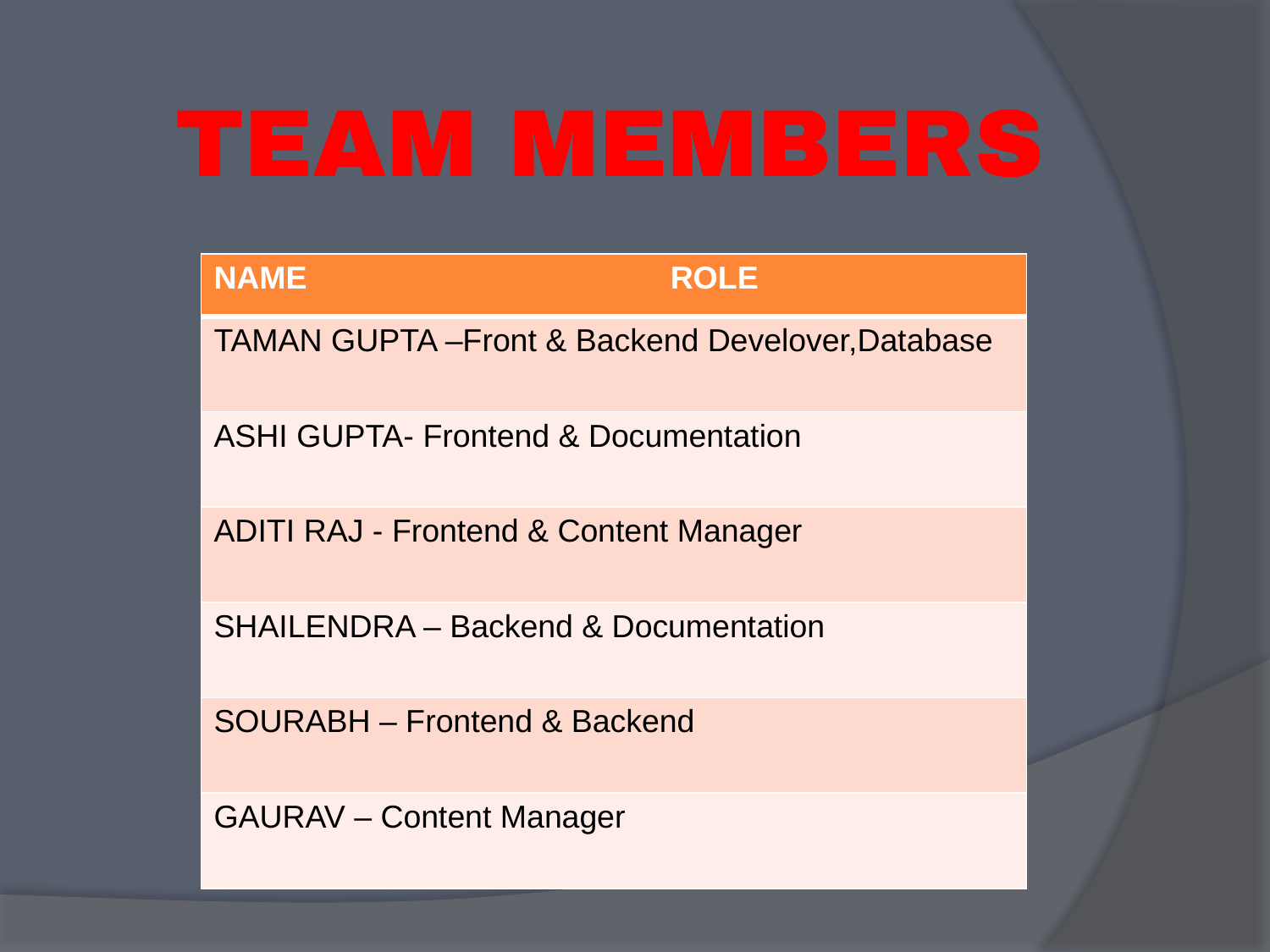

# TEAM MEMBERS
| NAME ROLE |
| --- |
| TAMAN GUPTA –Front & Backend Develover,Database |
| ASHI GUPTA- Frontend & Documentation |
| ADITI RAJ - Frontend & Content Manager |
| SHAILENDRA – Backend & Documentation |
| SOURABH – Frontend & Backend |
| GAURAV – Content Manager |